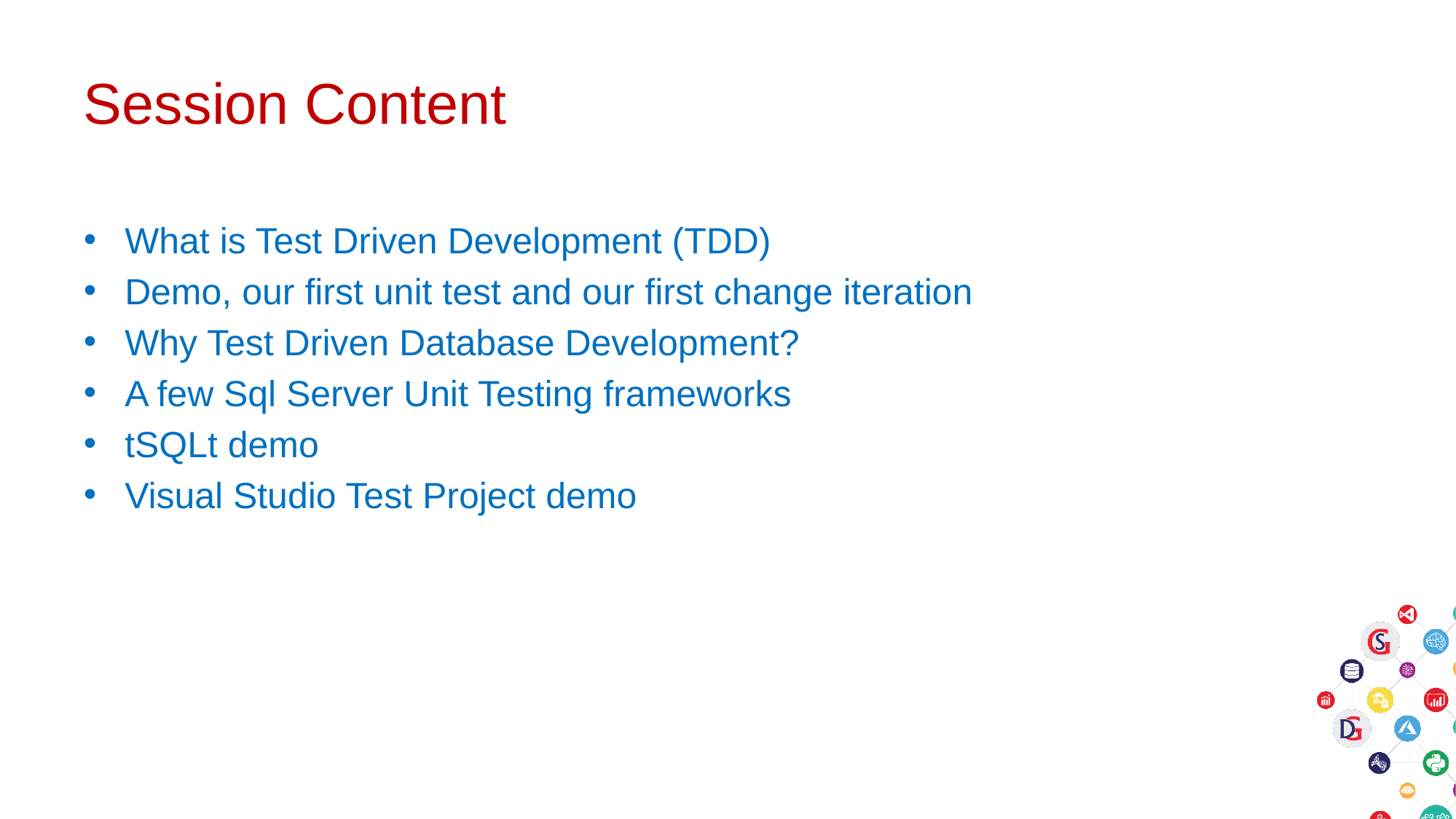

# Session Content
What is Test Driven Development (TDD)
Demo, our first unit test and our first change iteration
Why Test Driven Database Development?
A few Sql Server Unit Testing frameworks
tSQLt demo
Visual Studio Test Project demo